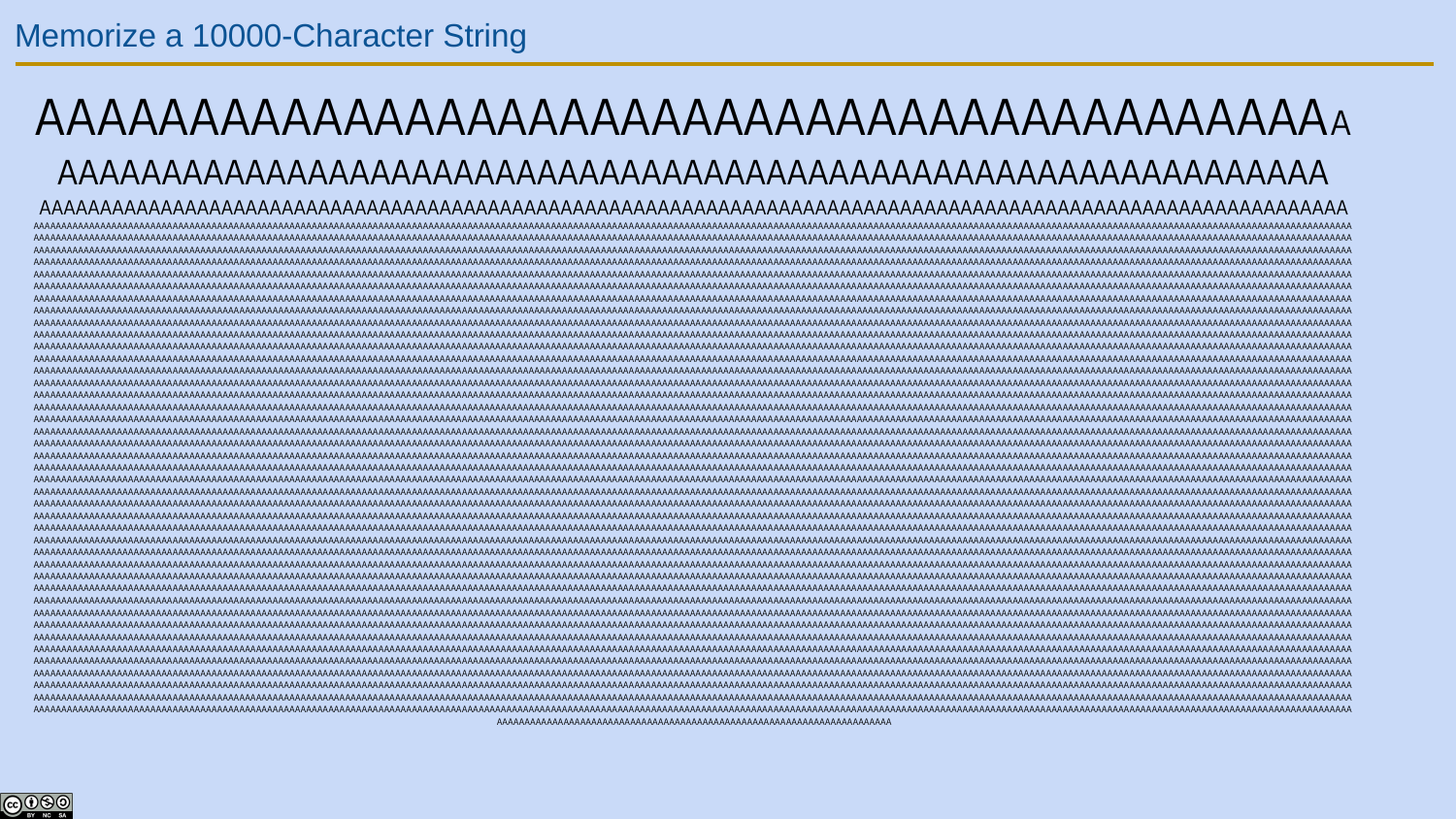

# Memorize a 10000-Character String
AAAAAAAAAAAAAAAAAAAAAAAAAAAAAAAAAAAAAAAAAAAAAAAAAAAAAAAAAAAAAAAAAAAAAAAAAAAAAAAAAAAAAAAAAAAAAAAAAAAAAAAA
AAAAAAAAAAAAAAAAAAAAAAAAAAAAAAAAAAAAAAAAAAAAAAAAAAAAAAAAAAAAAAAAAAAAAAAAAAAAAAAAAAAAAAAAAAAAAAAAAAAAAAAAAAAA
AAAAAAAAAAAAAAAAAAAAAAAAAAAAAAAAAAAAAAAAAAAAAAAAAAAAAAAAAAAAAAAAAAAAAAAAAAAAAAAAAAAAAAAAAAAAAAAAAAAAAAAAAAAAAAAAAAAAAAAAAAAAAAAAAAAAAAAAAAAAAAAAAAAAAAAAAAAAAAAAAAAAAAAAAAAAAAAAAAAAAAAAAAAAAAAAAAAAAAAAAAAAAAAAAAAAAAAAAAAAAAAAAAAAAAAAAAAAAAAAAAAAAAAAAAAAAAAAAAAAAAAAAAAAAAAAAAAAAAAAAAAAAAAAAAAAAAAAAAAAAAAAAAAAAAAAAAAAAAAAAAAAAAAAAAAAAAAAAAAAAAAAAAAAAAAAAAAAAAAAAAAAAAAAAAAAAAAAAAAAAAAAAAAAAAAAAAAAAAAAAAAAAAAAAAAAAAAAAAAAAAAAAAAAAAAAAAAAAAAAAAAAAAAAAAAAAAAAAAAAAAAAAAAAAAAAAAAAAAAAAAAAAAAAAAAAAAAAAAAAAAAAAAAAAAAAAAAAAAAAAAAAAAAAAAAAAAAAAAAAAAAAAAAAAAAAAAAAAAAAAAAAAAAAAAAAAAAAAAAAAAAAAAAAAAAAAAAAAAAAAAAAAAAAAAAAAAAAAAAAAAAAAAAAAAAAAAAAAAAAAAAAAAAAAAAAAAAAAAAAAAAAAAAAAAAAAAAAAAAAAAAAAAAAAAAAAAAAAAAAAAAAAAAAAAAAAAAAAAAAAAAAAAAAAAAAAAAAAAAAAAAAAAAAAAAAAAAAAAAAAAAAAAAAAAAAAAAAAAAAAAAAAAAAAAAAAAAAAAAAAAAAAAAAAAAAAAAAAAAAAAAAAAAAAAAAAAAAAAAAAAAAAAAAAAAAAAAAAAAAAAAAAAAAAAAAAAAAAAAAAAAAAAAAAAAAAAAAAAAAAAAAAAAAAAAAAAAAAAAAAAAAAAAAAAAAAAAAAAAAAAAAAAAAAAAAAAAAAAAAAAAAAAAAAAAAAAAAAAAAAAAAAAAAAAAAAAAAAAAAAAAAAAAAAAAAAAAAAAAAAAAAAAAAAAAAAAAAAAAAAAAAAAAAAAAAAAAAAAAAAAAAAAAAAAAAAAAAAAAAAAAAAAAAAAAAAAAAAAAAAAAAAAAAAAAAAAAAAAAAAAAAAAAAAAAAAAAAAAAAAAAAAAAAAAAAAAAAAAAAAAAAAAAAAAAAAAAAAAAAAAAAAAAAAAAAAAAAAAAAAAAAAAAAAAAAAAAAAAAAAAAAAAAAAAAAAAAAAAAAAAAAAAAAAAAAAAAAAAAAAAAAAAAAAAAAAAAAAAAAAAAAAAAAAAAAAAAAAAAAAAAAAAAAAAAAAAAAAAAAAAAAAAAAAAAAAAAAAAAAAAAAAAAAAAAAAAAAAAAAAAAAAAAAAAAAAAAAAAAAAAAAAAAAAAAAAAAAAAAAAAAAAAAAAAAAAAAAAAAAAAAAAAAAAAAAAAAAAAAAAAAAAAAAAAAAAAAAAAAAAAAAAAAAAAAAAAAAAAAAAAAAAAAAAAAAAAAAAAAAAAAAAAAAAAAAAAAAAAAAAAAAAAAAAAAAAAAAAAAAAAAAAAAAAAAAAAAAAAAAAAAAAAAAAAAAAAAAAAAAAAAAAAAAAAAAAAAAAAAAAAAAAAAAAAAAAAAAAAAAAAAAAAAAAAAAAAAAAAAAAAAAAAAAAAAAAAAAAAAAAAAAAAAAAAAAAAAAAAAAAAAAAAAAAAAAAAAAAAAAAAAAAAAAAAAAAAAAAAAAAAAAAAAAAAAAAAAAAAAAAAAAAAAAAAAAAAAAAAAAAAAAAAAAAAAAAAAAAAAAAAAAAAAAAAAAAAAAAAAAAAAAAAAAAAAAAAAAAAAAAAAAAAAAAAAAAAAAAAAAAAAAAAAAAAAAAAAAAAAAAAAAAAAAAAAAAAAAAAAAAAAAAAAAAAAAAAAAAAAAAAAAAAAAAAAAAAAAAAAAAAAAAAAAAAAAAAAAAAAAAAAAAAAAAAAAAAAAAAAAAAAAAAAAAAAAAAAAAAAAAAAAAAAAAAAAAAAAAAAAAAAAAAAAAAAAAAAAAAAAAAAAAAAAAAAAAAAAAAAAAAAAAAAAAAAAAAAAAAAAAAAAAAAAAAAAAAAAAAAAAAAAAAAAAAAAAAAAAAAAAAAAAAAAAAAAAAAAAAAAAAAAAAAAAAAAAAAAAAAAAAAAAAAAAAAAAAAAAAAAAAAAAAAAAAAAAAAAAAAAAAAAAAAAAAAAAAAAAAAAAAAAAAAAAAAAAAAAAAAAAAAAAAAAAAAAAAAAAAAAAAAAAAAAAAAAAAAAAAAAAAAAAAAAAAAAAAAAAAAAAAAAAAAAAAAAAAAAAAAAAAAAAAAAAAAAAAAAAAAAAAAAAAAAAAAAAAAAAAAAAAAAAAAAAAAAAAAAAAAAAAAAAAAAAAAAAAAAAAAAAAAAAAAAAAAAAAAAAAAAAAAAAAAAAAAAAAAAAAAAAAAAAAAAAAAAAAAAAAAAAAAAAAAAAAAAAAAAAAAAAAAAAAAAAAAAAAAAAAAAAAAAAAAAAAAAAAAAAAAAAAAAAAAAAAAAAAAAAAAAAAAAAAAAAAAAAAAAAAAAAAAAAAAAAAAAAAAAAAAAAAAAAAAAAAAAAAAAAAAAAAAAAAAAAAAAAAAAAAAAAAAAAAAAAAAAAAAAAAAAAAAAAAAAAAAAAAAAAAAAAAAAAAAAAAAAAAAAAAAAAAAAAAAAAAAAAAAAAAAAAAAAAAAAAAAAAAAAAAAAAAAAAAAAAAAAAAAAAAAAAAAAAAAAAAAAAAAAAAAAAAAAAAAAAAAAAAAAAAAAAAAAAAAAAAAAAAAAAAAAAAAAAAAAAAAAAAAAAAAAAAAAAAAAAAAAAAAAAAAAAAAAAAAAAAAAAAAAAAAAAAAAAAAAAAAAAAAAAAAAAAAAAAAAAAAAAAAAAAAAAAAAAAAAAAAAAAAAAAAAAAAAAAAAAAAAAAAAAAAAAAAAAAAAAAAAAAAAAAAAAAAAAAAAAAAAAAAAAAAAAAAAAAAAAAAAAAAAAAAAAAAAAAAAAAAAAAAAAAAAAAAAAAAAAAAAAAAAAAAAAAAAAAAAAAAAAAAAAAAAAAAAAAAAAAAAAAAAAAAAAAAAAAAAAAAAAAAAAAAAAAAAAAAAAAAAAAAAAAAAAAAAAAAAAAAAAAAAAAAAAAAAAAAAAAAAAAAAAAAAAAAAAAAAAAAAAAAAAAAAAAAAAAAAAAAAAAAAAAAAAAAAAAAAAAAAAAAAAAAAAAAAAAAAAAAAAAAAAAAAAAAAAAAAAAAAAAAAAAAAAAAAAAAAAAAAAAAAAAAAAAAAAAAAAAAAAAAAAAAAAAAAAAAAAAAAAAAAAAAAAAAAAAAAAAAAAAAAAAAAAAAAAAAAAAAAAAAAAAAAAAAAAAAAAAAAAAAAAAAAAAAAAAAAAAAAAAAAAAAAAAAAAAAAAAAAAAAAAAAAAAAAAAAAAAAAAAAAAAAAAAAAAAAAAAAAAAAAAAAAAAAAAAAAAAAAAAAAAAAAAAAAAAAAAAAAAAAAAAAAAAAAAAAAAAAAAAAAAAAAAAAAAAAAAAAAAAAAAAAAAAAAAAAAAAAAAAAAAAAAAAAAAAAAAAAAAAAAAAAAAAAAAAAAAAAAAAAAAAAAAAAAAAAAAAAAAAAAAAAAAAAAAAAAAAAAAAAAAAAAAAAAAAAAAAAAAAAAAAAAAAAAAAAAAAAAAAAAAAAAAAAAAAAAAAAAAAAAAAAAAAAAAAAAAAAAAAAAAAAAAAAAAAAAAAAAAAAAAAAAAAAAAAAAAAAAAAAAAAAAAAAAAAAAAAAAAAAAAAAAAAAAAAAAAAAAAAAAAAAAAAAAAAAAAAAAAAAAAAAAAAAAAAAAAAAAAAAAAAAAAAAAAAAAAAAAAAAAAAAAAAAAAAAAAAAAAAAAAAAAAAAAAAAAAAAAAAAAAAAAAAAAAAAAAAAAAAAAAAAAAAAAAAAAAAAAAAAAAAAAAAAAAAAAAAAAAAAAAAAAAAAAAAAAAAAAAAAAAAAAAAAAAAAAAAAAAAAAAAAAAAAAAAAAAAAAAAAAAAAAAAAAAAAAAAAAAAAAAAAAAAAAAAAAAAAAAAAAAAAAAAAAAAAAAAAAAAAAAAAAAAAAAAAAAAAAAAAAAAAAAAAAAAAAAAAAAAAAAAAAAAAAAAAAAAAAAAAAAAAAAAAAAAAAAAAAAAAAAAAAAAAAAAAAAAAAAAAAAAAAAAAAAAAAAAAAAAAAAAAAAAAAAAAAAAAAAAAAAAAAAAAAAAAAAAAAAAAAAAAAAAAAAAAAAAAAAAAAAAAAAAAAAAAAAAAAAAAAAAAAAAAAAAAAAAAAAAAAAAAAAAAAAAAAAAAAAAAAAAAAAAAAAAAAAAAAAAAAAAAAAAAAAAAAAAAAAAAAAAAAAAAAAAAAAAAAAAAAAAAAAAAAAAAAAAAAAAAAAAAAAAAAAAAAAAAAAAAAAAAAAAAAAAAAAAAAAAAAAAAAAAAAAAAAAAAAAAAAAAAAAAAAAAAAAAAAAAAAAAAAAAAAAAAAAAAAAAAAAAAAAAAAAAAAAAAAAAAAAAAAAAAAAAAAAAAAAAAAAAAAAAAAAAAAAAAAAAAAAAAAAAAAAAAAAAAAAAAAAAAAAAAAAAAAAAAAAAAAAAAAAAAAAAAAAAAAAAAAAAAAAAAAAAAAAAAAAAAAAAAAAAAAAAAAAAAAAAAAAAAAAAAAAAAAAAAAAAAAAAAAAAAAAAAAAAAAAAAAAAAAAAAAAAAAAAAAAAAAAAAAAAAAAAAAAAAAAAAAAAAAAAAAAAAAAAAAAAAAAAAAAAAAAAAAAAAAAAAAAAAAAAAAAAAAAAAAAAAAAAAAAAAAAAAAAAAAAAAAAAAAAAAAAAAAAAAAAAAAAAAAAAAAAAAAAAAAAAAAAAAAAAAAAAAAAAAAAAAAAAAAAAAAAAAAAAAAAAAAAAAAAAAAAAAAAAAAAAAAAAAAAAAAAAAAAAAAAAAAAAAAAAAAAAAAAAAAAAAAAAAAAAAAAAAAAAAAAAAAAAAAAAAAAAAAAAAAAAAAAAAAAAAAAAAAAAAAAAAAAAAAAAAAAAAAAAAAAAAAAAAAAAAAAAAAAAAAAAAAAAAAAAAAAAAAAAAAAAAAAAAAAAAAAAAAAAAAAAAAAAAAAAAAAAAAAAAAAAAAAAAAAAAAAAAAAAAAAAAAAAAAAAAAAAAAAAAAAAAAAAAAAAAAAAAAAAAAAAAAAAAAAAAAAAAAAAAAAAAAAAAAAAAAAAAAAAAAAAAAAAAAAAAAAAAAAAAAAAAAAAAAAAAAAAAAAAAAAAAAAAAAAAAAAAAAAAAAAAAAAAAAAAAAAAAAAAAAAAAAAAAAAAAAAAAAAAAAAAAAAAAAAAAAAAAAAAAAAAAAAAAAAAAAAAAAAAAAAAAAAAAAAAAAAAAAAAAAAAAAAAAAAAAAAAAAAAAAAAAAAAAAAAAAAAAAAAAAAAAAAAAAAAAAAAAAAAAAAAAAAAAAAAAAAAAAAAAAAAAAAAAAAAAAAAAAAAAAAAAAAAAAAAAAAAAAAAAAAAAAAAAAAAAAAAAAAAAAAAAAAAAAAAAAAAAAAAAAAAAAAAAAAAAAAAAAAAAAAAAAAAAAAAAAAAAAAAAAAAAAAAAAAAAAAAAAAAAAAAAAAAAAAAAAAAAAAAAAAAAAAAAAAAAAAAAAAAAAAAAAAAAAAAAAAAAAAAAAAAAAAAAAAAAAAAAAAAAAAAAAAAAAAAAAAAAAAAAAAAAAAAAAAAAAAAAAAAAAAAAAAAAAAAAAAAAAAAAAAAAAAAAAAAAAAAAAAAAAAAAAAAAAAAAAAAAAAAAAAAAAAAAAAAAAAAAAAAAAAAAAAAAAAAAAAAAAAAAAAAAAAAAAAAAAAAAAAAAAAAAAAAAAAAAAAAAAAAAAAAAAAAAAAAAAAAAAAAAAAAAAAAAAAAAAAAAAAAAAAAAAAAAAAAAAAAAAAAAAAAAAAAAAAAAAAAAAAAAAAAAAAAAAAAAAAAAAAAAAAAAAAAAAAAAAAAAAAAAAAAAAAAAAAAAAAAAAAAAAAAAAAAAAAAAAAAAAAAAAAAAAAAAAAAAAAAAAAAAAAAAAAAAAAAAAAAAAAAAAAAAAAAAAAAAAAAAAAAAAAAAAAAAAAAAAAAAAAAAAAAAAAAAAAAAAAAAAAAAAAAAAAAAAAAAAAAAAAAAAAAAAAAAAAAAAAAAAAAAAAAAAAAAAAAAAAAAAAAAAAAAAAAAAAAAAAAAAAAAAAAAAAAAAAAAAAAAAAAAAAAAAAAAAAAAAAAAAAAAAAAAAAAAAAAAAAAAAAAAAAAAAAAAAAAAAAAAAAAAAAAAAAAAAAAAAAAAAAAAAAAAAAAAAAAAAAAAAAAAAAAAAAAAAAAAAAAAAAAAAAAAAAAAAAAAAAAAAAAAAAAAAAAAAAAAAAAAAAAAAAAAAAAAAAAAAAAAAAAAAAAAAAAAAAAAAAAAAAAAAAAAAAAAAAAAAAAAAAAAAAAAAAAAAAAAAAAAAAAAAAAAAAAAAAAAAAAAAAAAAAAAAAAAAAAAAAAAAAAAAAAAAAAAAAAAAAAAAAAAAAAAAAAAAAAAAAAAAAAAAAAAAAAAAAAAAAAAAAAAAAAAAAAAAAAAAAAAAAAAAAAAAAAAAAAAAAAAAAAAAAAAAAAAAAAAAAAAAAAAAAAAAAAAAAAAAAAAAAAAAAAAAAAAAAAAAAAAAAAAAAAAAAAAAAAAAAAAAAAAAAAAAAAAAAAAAAAAAAAAAAAAAAAAAAAAAAAAAAAAAAAAAAAAAAAAAAAAAAAAAAAAAAAAAAAAAAAAAAAAAAAAAAAAAAAAAAAAAAAAAAAAAAAAAAAAAAAAAAAAAAAAAAAAAAAAAAAAAAAAAAAAAAAAAAAAAAAAAAAAAAAAAAAAAAAAAAAAAAAAAAAAAAAAAAAAAAAAAAAAAAAAAAAAAAAAAAAAAAAAAAAAAAAAAAAAAAAAAAAAAAAAAAAAAAAAAAAAAAAAAAAAAAAAAAAAAAAAAAAAAAAAAAAAAAAAAAAAAAAAAAAAAAAAAAAAAAAAAAAAAAAAAAAAAAAAAAAAAAAAAAAAAAAAAAAAAAAAAAAAAAAAAAAAAAAAAAAAAAAAAAAAAAAAAAAAAAAAAAAAAAAAAAAAAAAAAAAAAAAAAAAAAAAAAAAAAAAAAAAAAAAAAAAAAAAAAAAAAAAAAAAAAAAAAAAAAAAAAAAAAAAAAAAAAAAAAAAAAAAAAAAAAAAAAAAAAAAAAAAAAAAAAAAAAAAAAAAAAAAAAAAAAAAAAAAAAAAAAAAAAAAAAAAAAAAAAAAAAAAAAAAAAAAAAAAAAAAAAAAAAAAAAAAAAAAAAAAAAAAAAAAAAAAAAAAAAAAAAAAAAAAAAAAAAAAAAAAAAAAAAAAAAAAAAAAAAAAAAAAAAAAAAAAAAAAAAAAAAAAAAAAAAAAAAAAAAAAAAAAAAAAAAAAAAAAAAAAAAAAAAAAAAAAAAAAAAAAAAAAAAAAAAAAAAAAAAAAAAAAAAAAAAAAAAAAAAAAAAAAAAAAAAAAAAAAAAAAAAAAAAAAAAAAAAAAAAAAAAAAAAAAAAAAAAAAAAAAAAAAAAAAAAAAAAAAAAAAAAAAAAAAAAAAAAAAAAAAAAAAAAAAAAAAAAAAAAAAAAAAAAAAAAAAAAAAAAAAAAAAAAAAAAAAAAAAAAAAAAAAAAAAAAAAAAAAAAAAAAAAAAAAAAAAAAAAAAAAAAAAAAAAAAAAAAAAAAAAAAAAAAAAAAAAAAAAAAAAAAAAAAAAAAAAAAAAAAAAAAAAAAAAAAAAAAAAAAAAAAAAAAAAAAAAAAAAAAAAAAAAAAAAAAAAAAAAAAAAAAAAAAAAAAAAAAAAAAAAAAAAAAAAAAAAAAAAAAAAAAAAAAAAAAAAAAAAAAAAAAAAAAAAAAAAAAAAAAAAAAAAAAAAAAAAAAAAAAAAAAAAAAAAAAAAAAAAAAAAAAAAAAAAAAAAAAAAAAAAAAAAAAAAAAAAAAAAAAAAAAAAAAAAAAAAAAAAAAAAAAAAAAAAAAAAAAAAAAAAAAAAAAAAAAAAAAAAAAAAAAAAAAAAAAAAAAAAAAAAAAAAAAAAAAAAAAAAAAAAAAAAAAAAAAAAAAAAAAAAAAAAAAAAAAAAAAAAAAAAAAAAAAAAAAAAAAAAAAAAAAAAAAAAAAAAAAAAAAAAAAAAAAAAAAAAAAAAAAAAAAAAAAAAAAAAAAAAAAAAAAAAAAAAAAAAAAAAAAAAAAAAAAAAAAAAAAAAAAAAAAAAAAAAAAAAAAAAAAAAAAAAAAAAAAAAAAAAAAAAAAAAAAAAAAAAAAAAAAAAAAAAAAAAAAAAAAAAAAAAAAAAAAAAAAAAAAAAAAAAAAAAAAAAAAAAAAAAAAAAAAAAAAAAAAAAAAAAAAAAAAAAAAAAAAAAAAAAAAAAAAAAAAAAAAAAAAAAAAAAAAAAAAAAAAAAAAAAAAAAAAAAAAAAAAAAAAAAAAAAAAAAAAAAAAAAAAAAAAAAAAAAAAAAAAAAAAAAAAAAAAAAAAAAAAAAAAAAAAAAAAAAAAAAAAAAAAAAAAAAAAAAAAAAAAAAAAAAAAAAAAAAAAAAAAAAAAAAAAAAAAAAAAAAAAAAAAAAAAAAAAAAAAAAAAAAAAAAAAAAAAAAAAAAAAAAAAAAAAAAAAAAAAAAAAAAAAAAAAAAAAAAAAAAAAAAAAAAAAAAAAAAAAAAAAAAAAAAAAAAAAAAAAAAAAAAAAAAAAAAAAAAAAAAAAAAAAAAAAAAAAAAAAAAAAAAAAAAAAAAAAAAAAAAAAAAAAAAAAAAAAAAAAAAAAAAAAAAAAAAAAAAAAAAAAAAAAAAAAAAAAAAAAAAAAAAAAAAAAAAAAAAAAAAAAAAAAAAAAAAAAAAAAAAAAAAAAAAAAAAAAAAAAAAAAAAAAAAAAAAAAAAAAAAAAAAAAAAAAAAAAAAAAAAAAAAAAAAAAAAAAAAAAAAAAAAAAAAAAAAAAAAAAAAAAAAAAAAAAAAAAAAAAAAAAAAAAAAAAAAAAAAAAAAAAAAAAAAAAAAAAAAAAAAAAAAAAAAAAAAAAAAAAAAAAAAAAAAAAAAAAAAAAAAAAAAAAAAAAAAAAAAAAAAAAAAAAAAAAAAAAAAAAAAAAAAAAAAAAAAAAAAAAAAAAAAAAAAAAAAAAAAAAAAAAAAAAAAAAAAAAAAAAAAAAAAAAAAAAAAAAAAAAAAAAAAAAAAAAAAAAAAAAAAAAAAAAAAAAAAAAAAAAAAAAAAAAAAAAAAAAAAAAAAAAAAAAAAAAAAAAAAAAAAAAAAAAAAAAAAAAAAAAAAAAAAAAAAAAAAAAAAAAAAAAAAAAAAAAAAAAAAAAAAAAAAAAAAAAAAAAAAAAAAAAAAAAAAAAAAAAAAAAAAAAAAAAAAAAAAAAAAAAAAAAAAAAAAAAAAAAAAAAAAAAAAAAAAAAAAAAAAAAAAAAAAAAAAAAAAAAAAAAAAAAAAAAAAAAAAAAAAAAAAAAAAAAAAAAAAAAAAAAAAAAAAAAAAAAAAAAAAAAAAAAAAAAAAAAAAAAAAAAAAAAAAAAAAAAAAAAAAAAAAAAAAAAAAAAAAAAAAAAAAAAAAAAAAAAAAAAAAAAAAAAAAAAAAAAAAAAAAAAAAAAAAAAAAAAAAAAAAAAAAAAAAAAAAAAAAAAAAAAAAAAAAAAAAAAAAAAAAAAAAAAAAAAAAAAAAAAAAAAAAAAAAAAAAAAAAAAAAAAAAAAAAAAAAAAAAAAAAAAAAAAAAAAAAAAAAAAAAAAAAAAAAAAAAAAAAAAAAAAAAAAAAAAAAAAAAAAAAAAAAAAAAAAAAAAAAAAAAAAAAAAAAAAAAAAAAAAAAAAAAAAAAAAAAAAAAAA